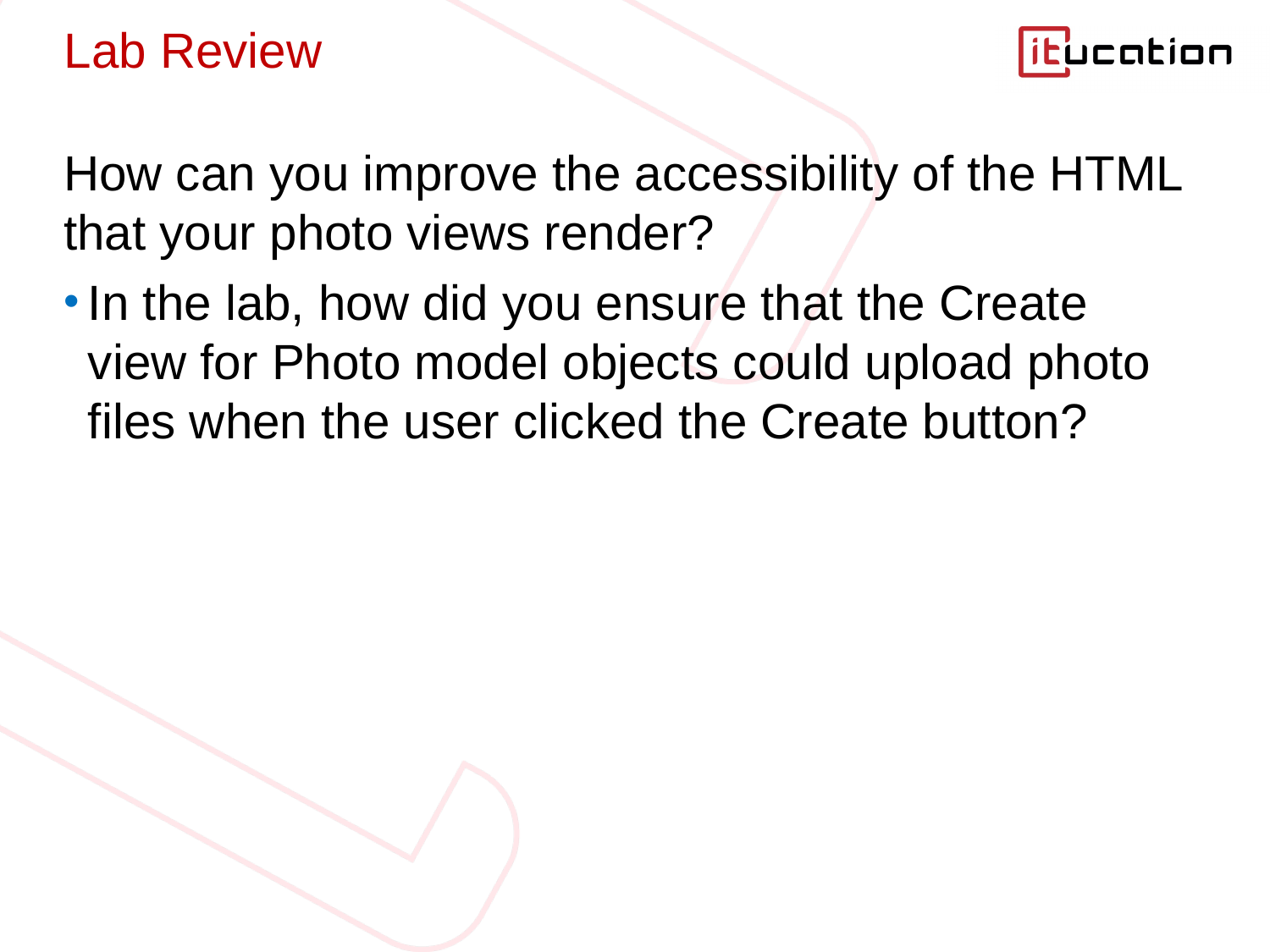

# Lab Review
How can you improve the accessibility of the HTML that your photo views render?
In the lab, how did you ensure that the Create view for Photo model objects could upload photo files when the user clicked the Create button?